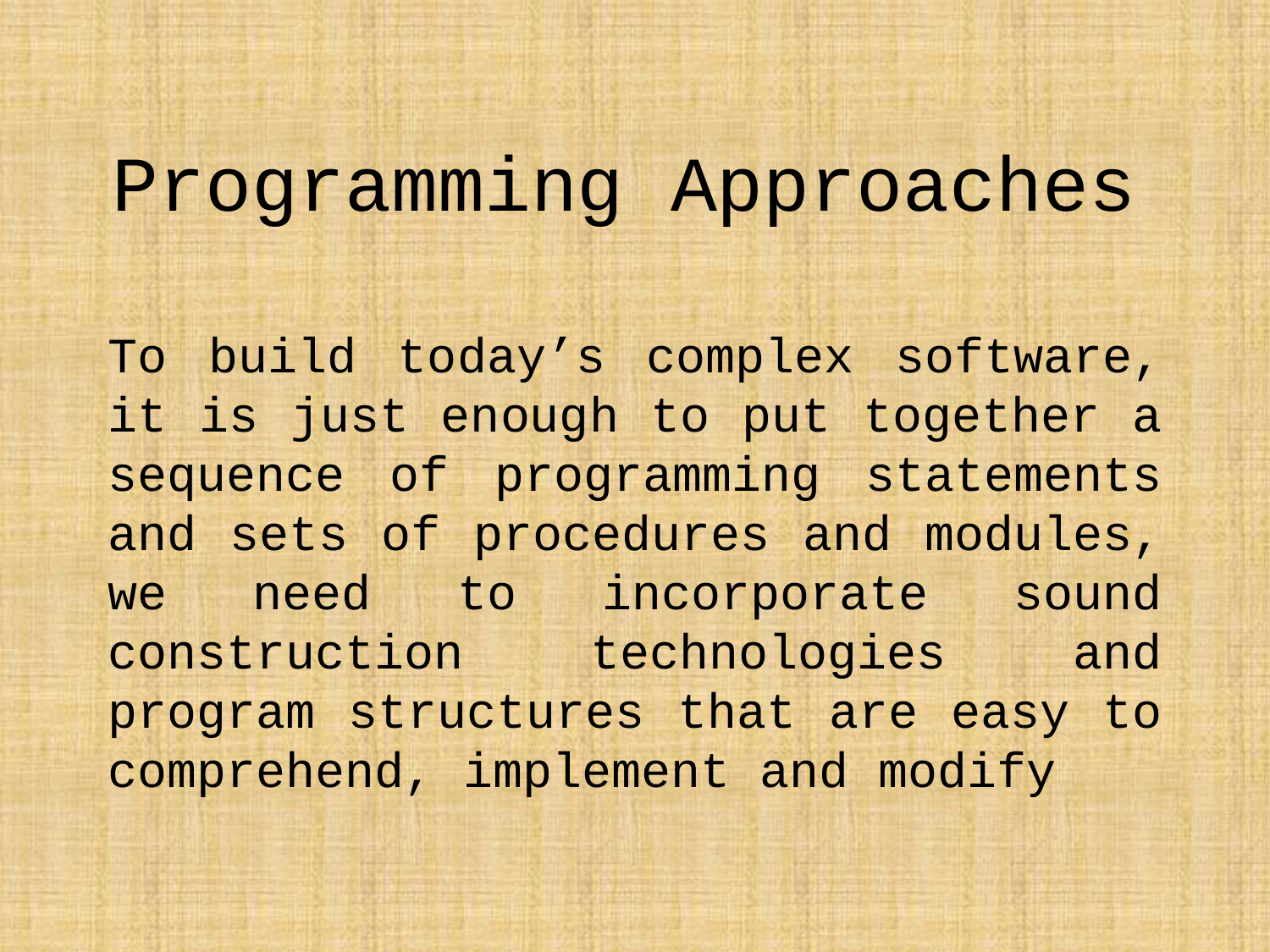

# Programming Approaches
To build today’s complex software, it is just enough to put together a sequence of programming statements and sets of procedures and modules, we need to incorporate sound construction technologies and program structures that are easy to comprehend, implement and modify